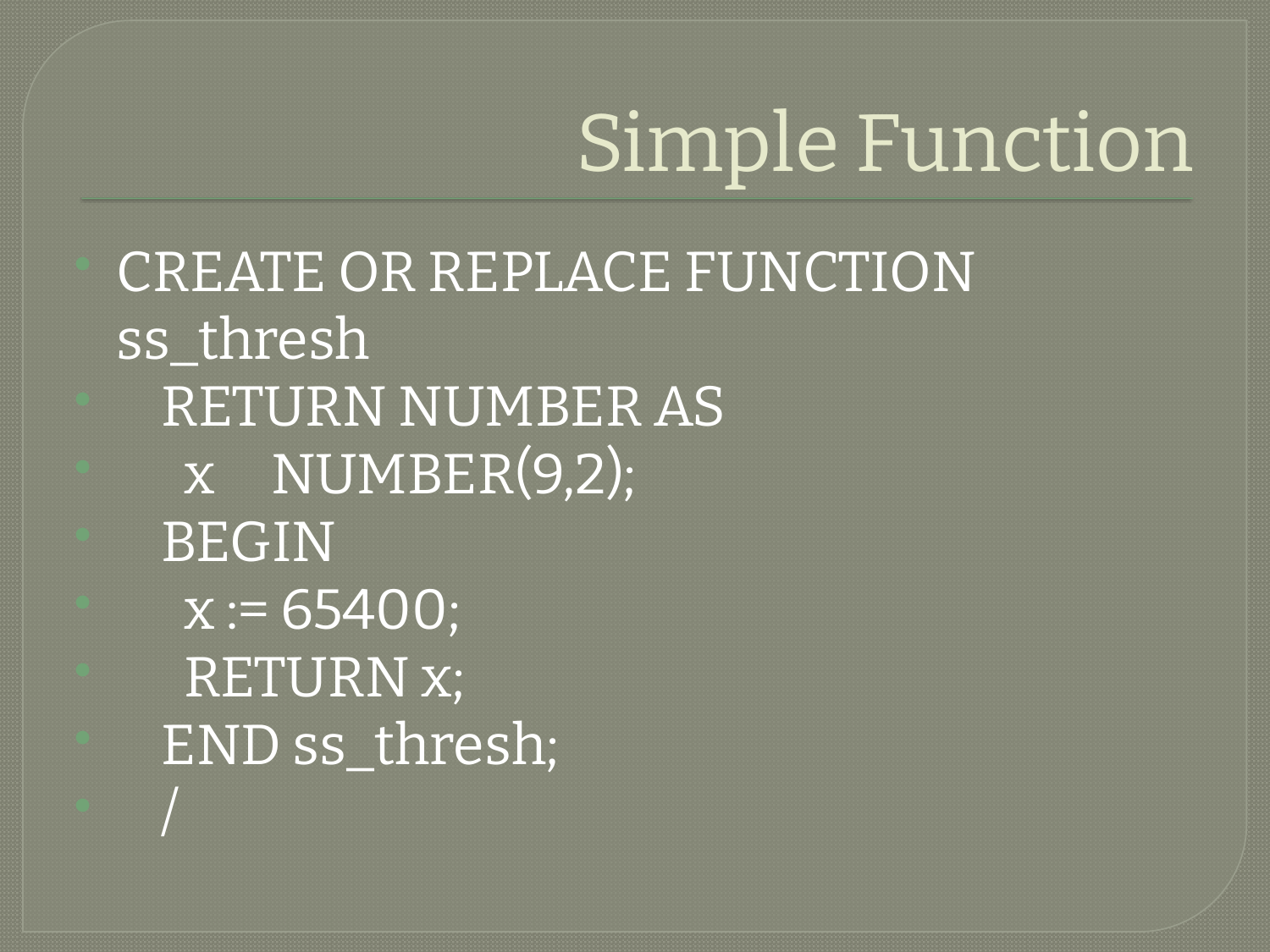

# Simple Function
CREATE OR REPLACE FUNCTION ss_thresh
    RETURN NUMBER AS
      x     NUMBER(9,2);
    BEGIN
      x := 65400;
      RETURN x;
    END ss_thresh;
    /